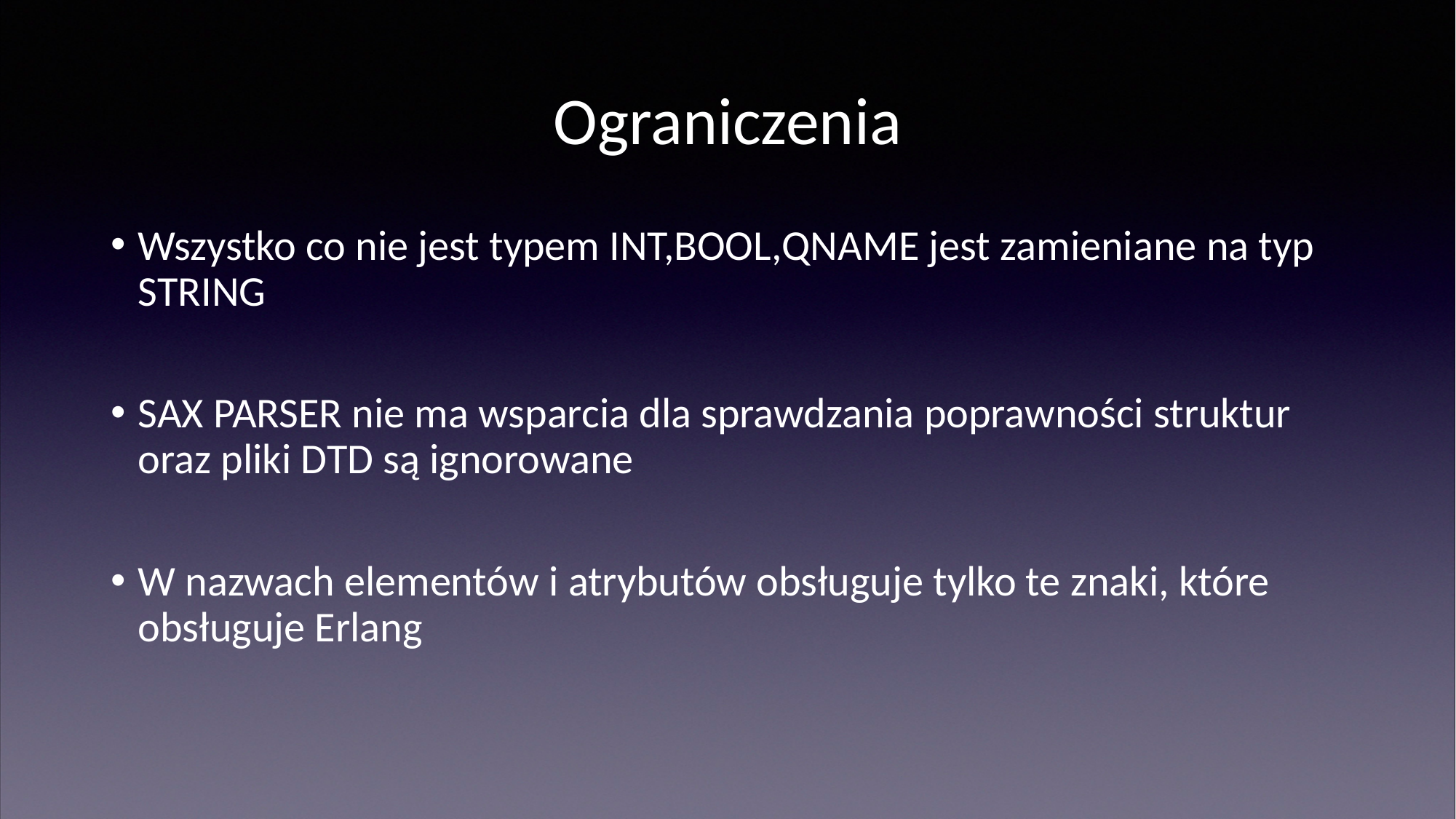

# Ograniczenia
Wszystko co nie jest typem INT,BOOL,QNAME jest zamieniane na typ STRING

SAX PARSER nie ma wsparcia dla sprawdzania poprawności struktur oraz pliki DTD są ignorowane

W nazwach elementów i atrybutów obsługuje tylko te znaki, które obsługuje Erlang